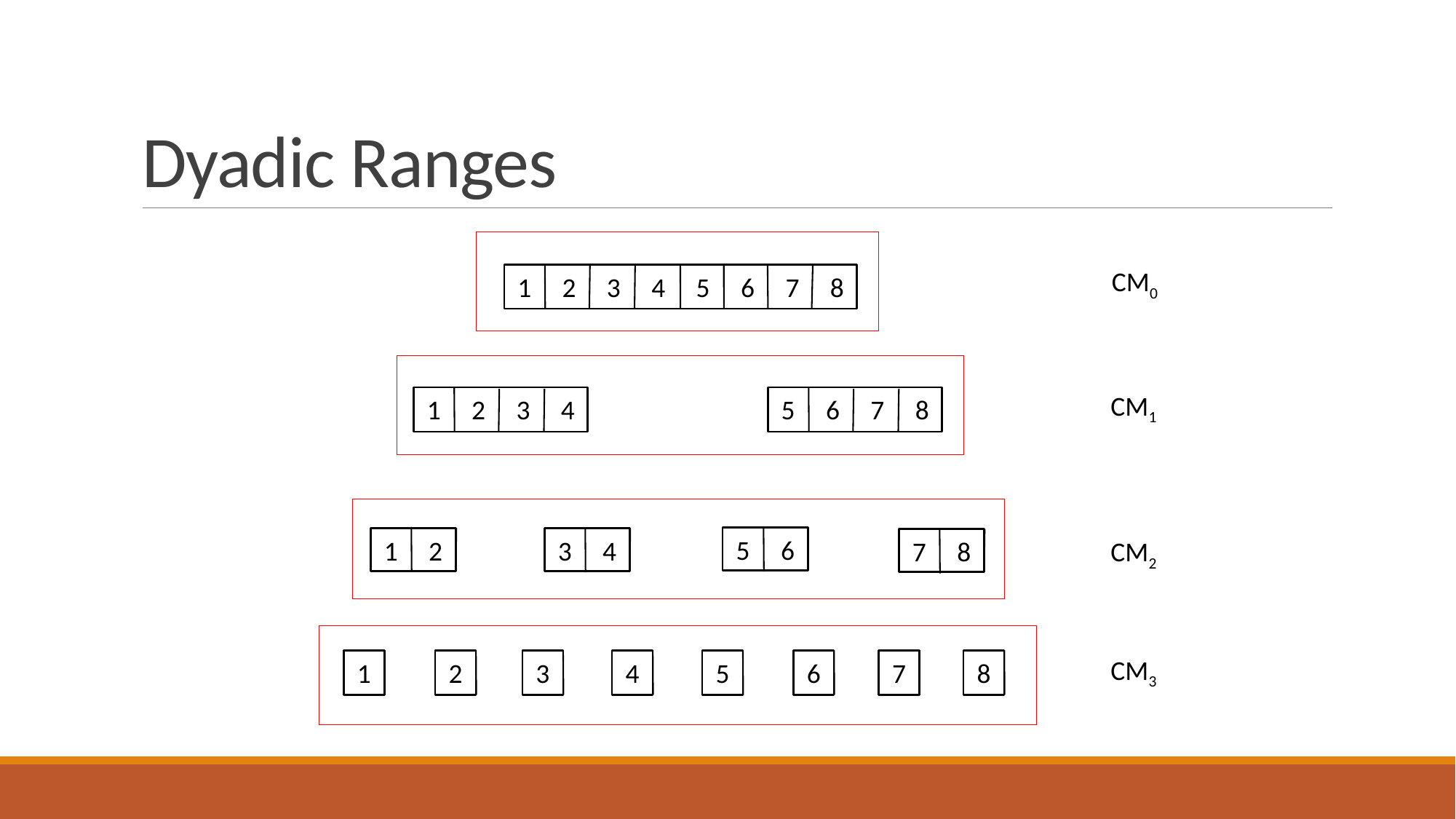

# Dyadic Ranges

CM0
  1     2     3     4     5     6     7     8

CM1
  5     6     7     8
  1     2     3     4

  1     2
  5     6
  3     4
  7     8
CM2

CM3
  1
  8
  7
  6
  2
  4
  3
  5